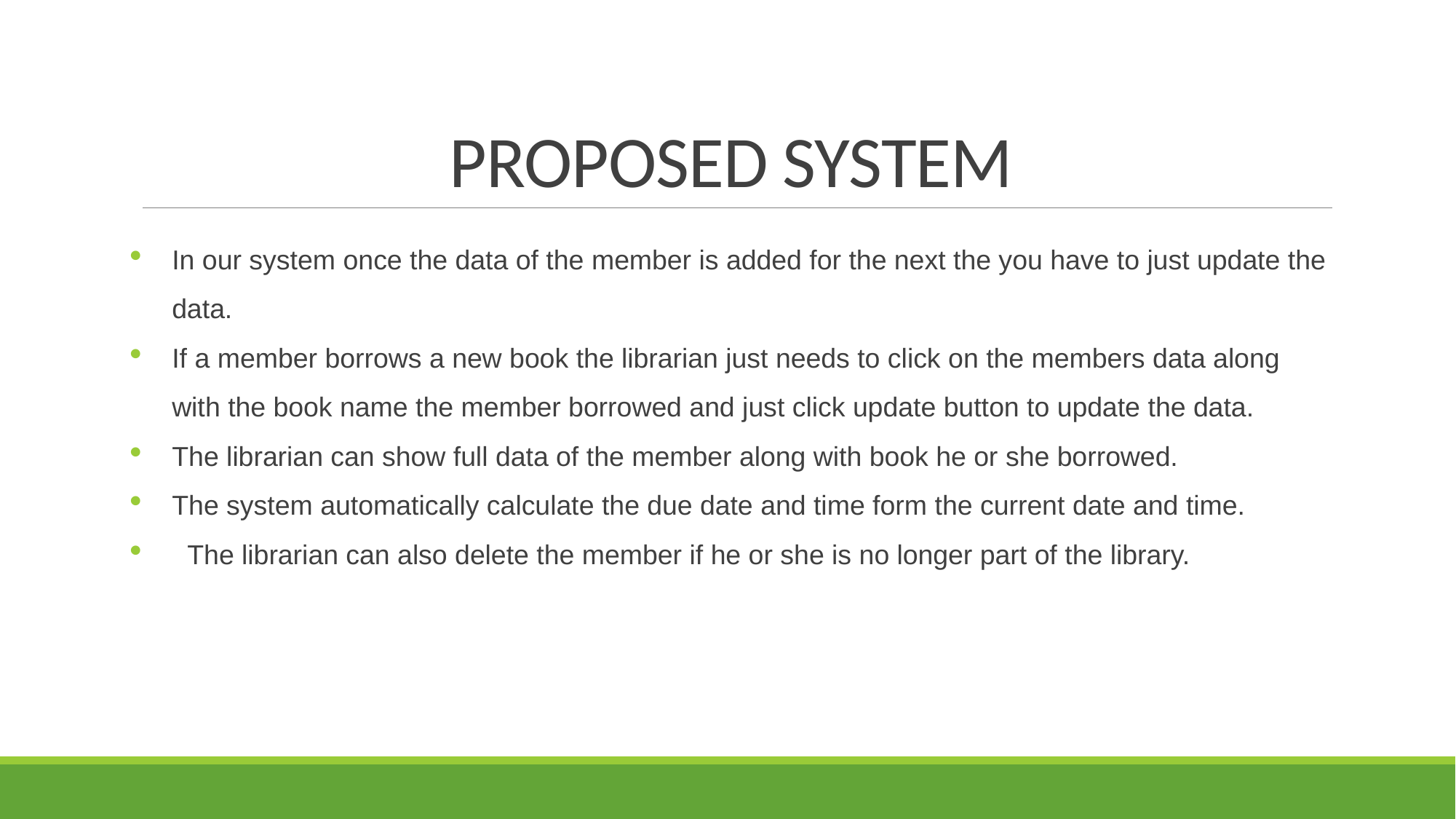

# PROPOSED SYSTEM
In our system once the data of the member is added for the next the you have to just update the data.
If a member borrows a new book the librarian just needs to click on the members data along with the book name the member borrowed and just click update button to update the data.
The librarian can show full data of the member along with book he or she borrowed.
The system automatically calculate the due date and time form the current date and time.
  The librarian can also delete the member if he or she is no longer part of the library.